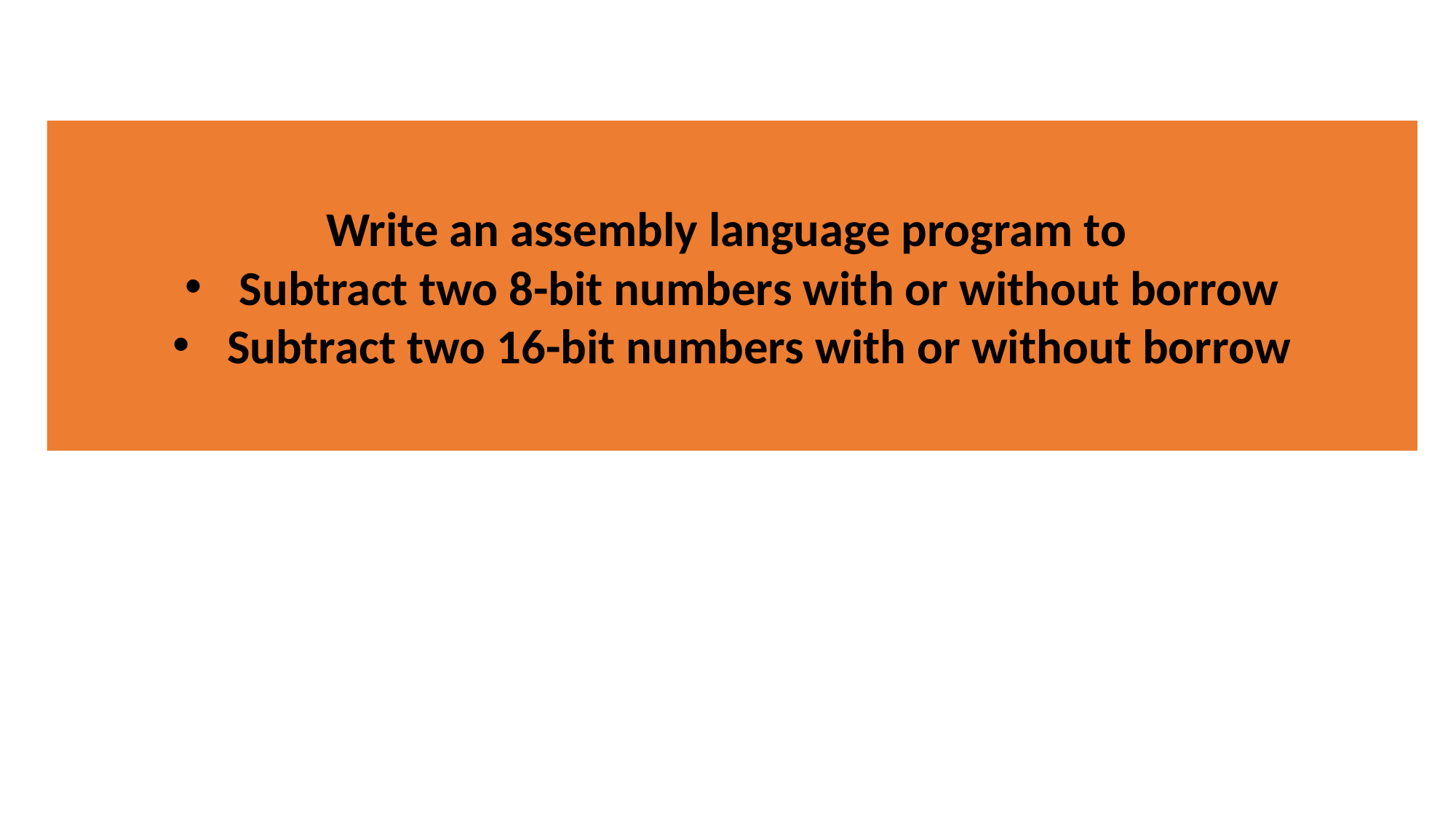

Write an assembly language program to
Subtract two 8-bit numbers with or without borrow
Subtract two 16-bit numbers with or without borrow